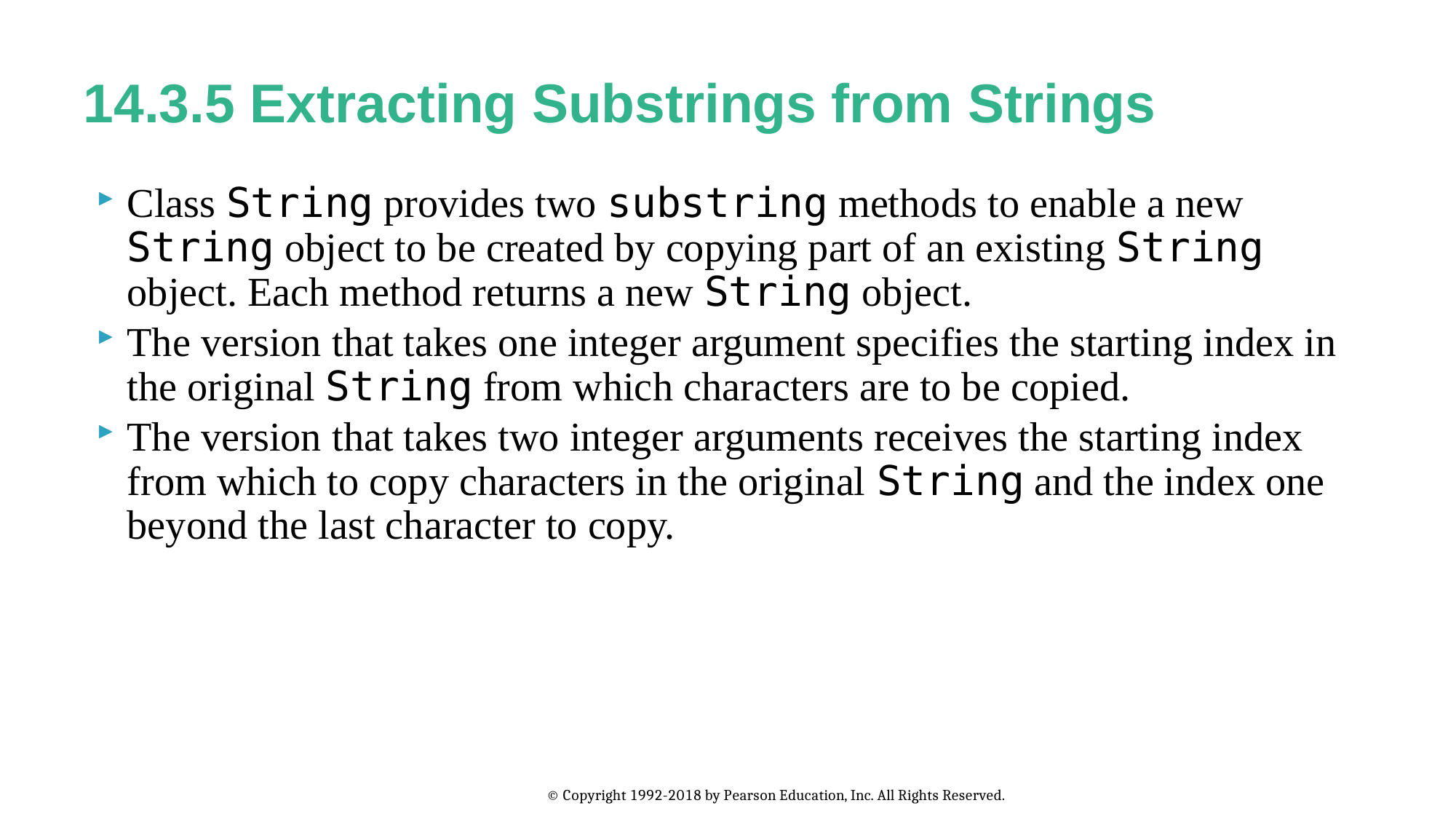

# 14.3.5 Extracting Substrings from Strings
Class String provides two substring methods to enable a new String object to be created by copying part of an existing String object. Each method returns a new String object.
The version that takes one integer argument specifies the starting index in the original String from which characters are to be copied.
The version that takes two integer arguments receives the starting index from which to copy characters in the original String and the index one beyond the last character to copy.
© Copyright 1992-2018 by Pearson Education, Inc. All Rights Reserved.